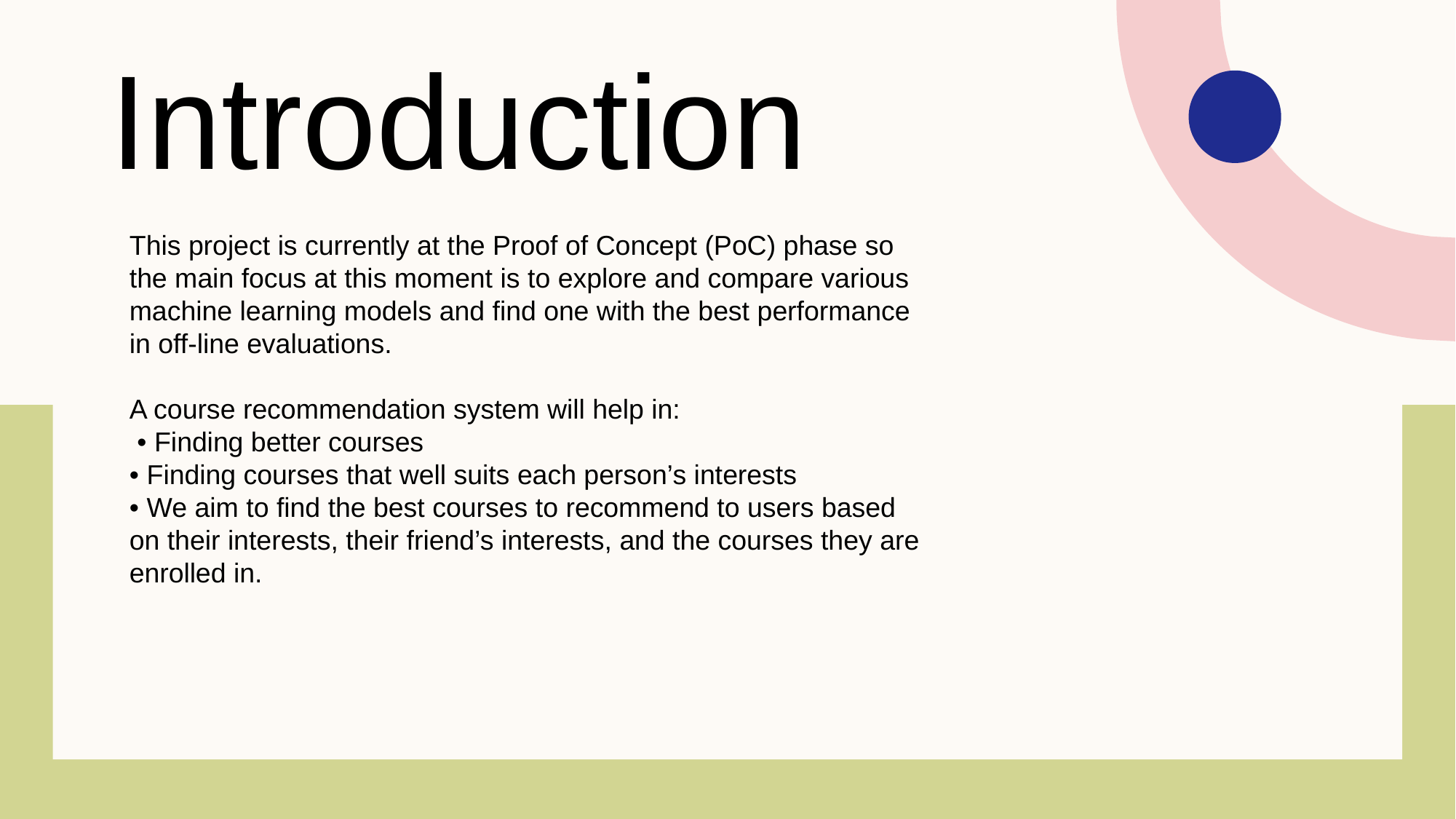

Introduction
This project is currently at the Proof of Concept (PoC) phase so the main focus at this moment is to explore and compare various machine learning models and find one with the best performance in off-line evaluations.

A course recommendation system will help in:
 • Finding better courses
• Finding courses that well suits each person’s interests
• We aim to find the best courses to recommend to users based on their interests, their friend’s interests, and the courses they are enrolled in.